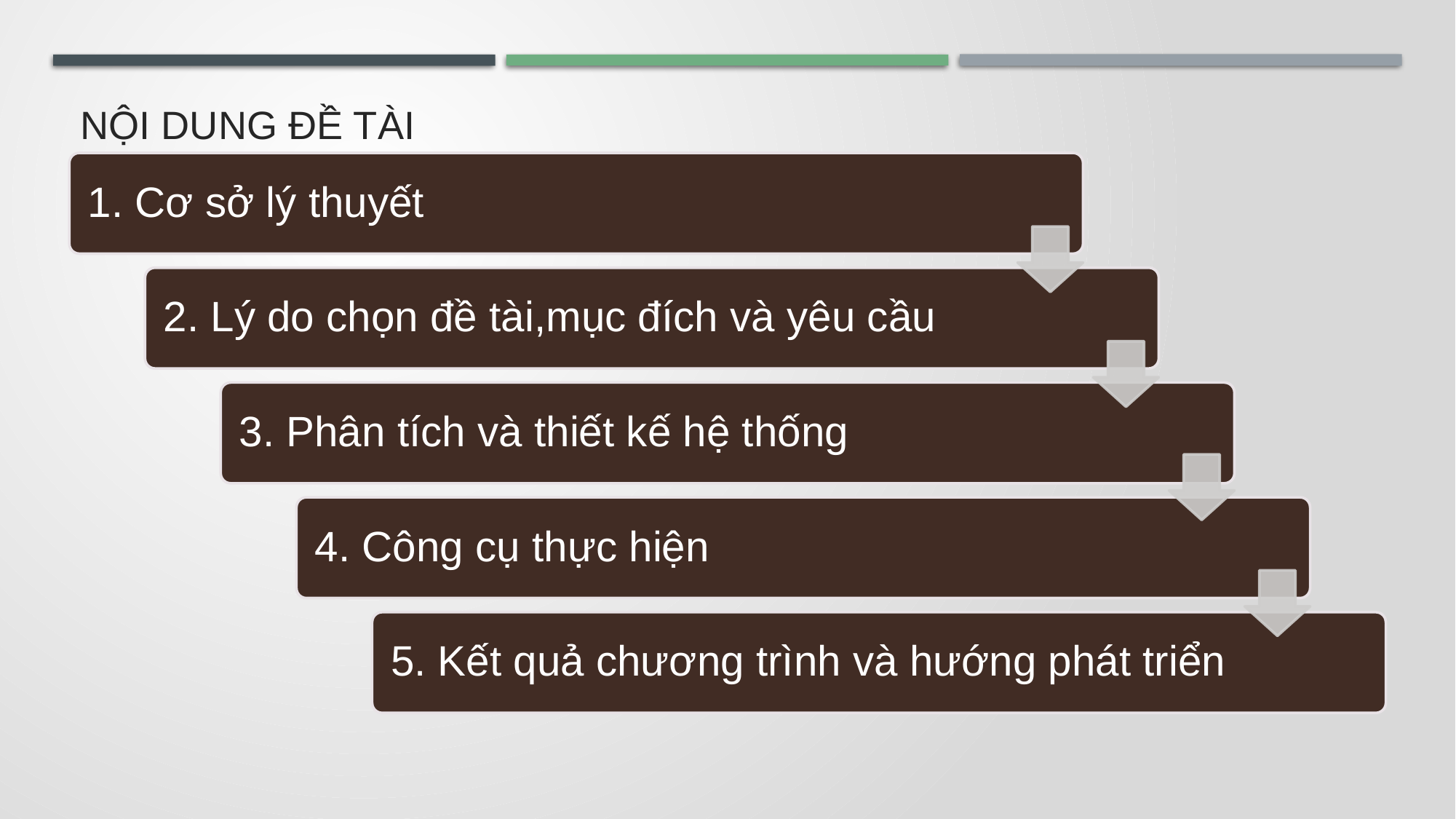

# Nội dung đề tài
1. Cơ sở lý thuyết
2. Lý do chọn đề tài,mục đích và yêu cầu
3. Phân tích và thiết kế hệ thống
4. Công cụ thực hiện
5. Kết quả chương trình và hướng phát triển